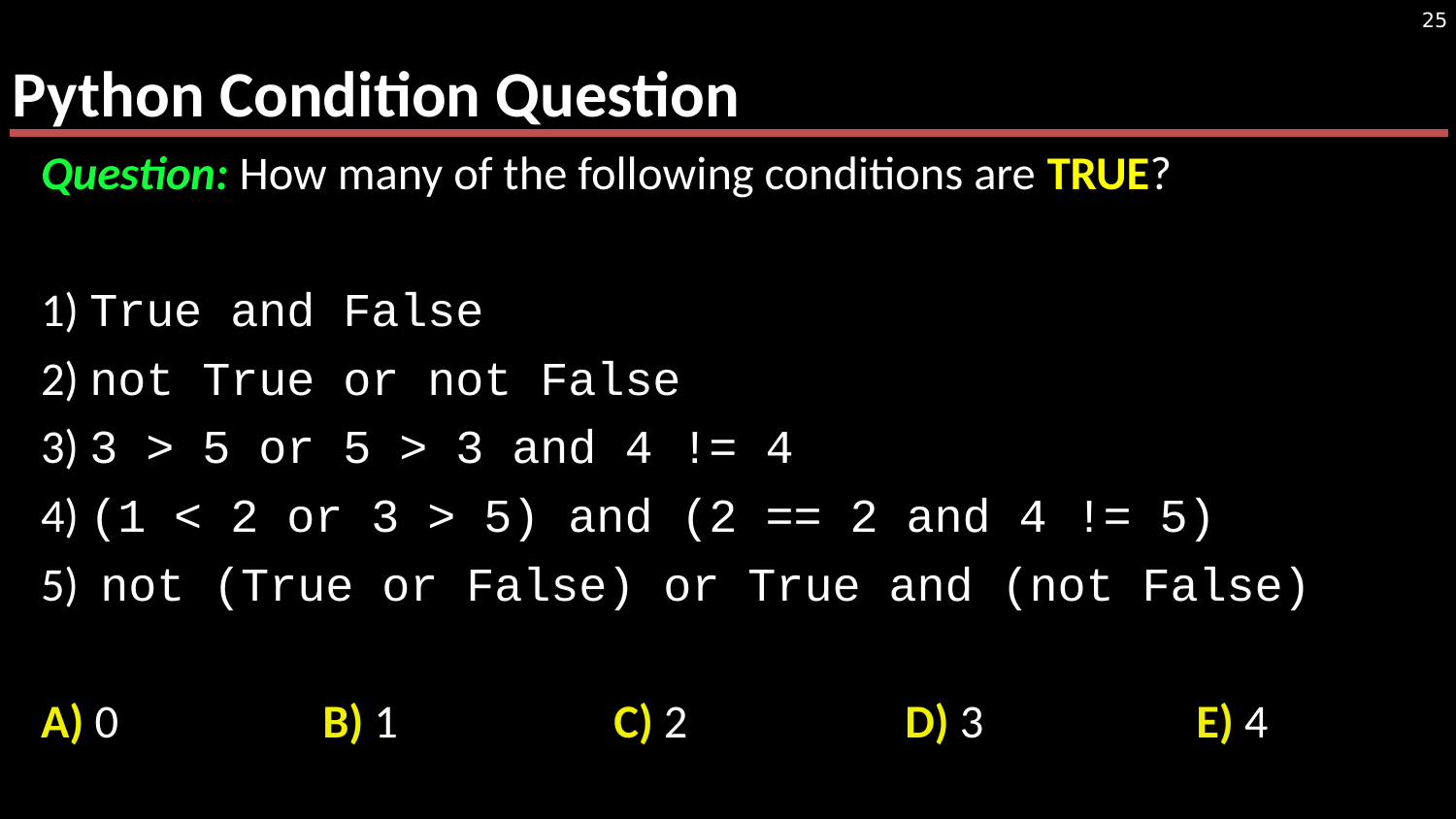

# Python Condition Question
25
Question: How many of the following conditions are TRUE?

1) True and False
2) not True or not False
3) 3 > 5 or 5 > 3 and 4 != 4
4) (1 < 2 or 3 > 5) and (2 == 2 and 4 != 5)
5)  not (True or False) or True and (not False)

A) 0		B) 1		C) 2		D) 3		E) 4